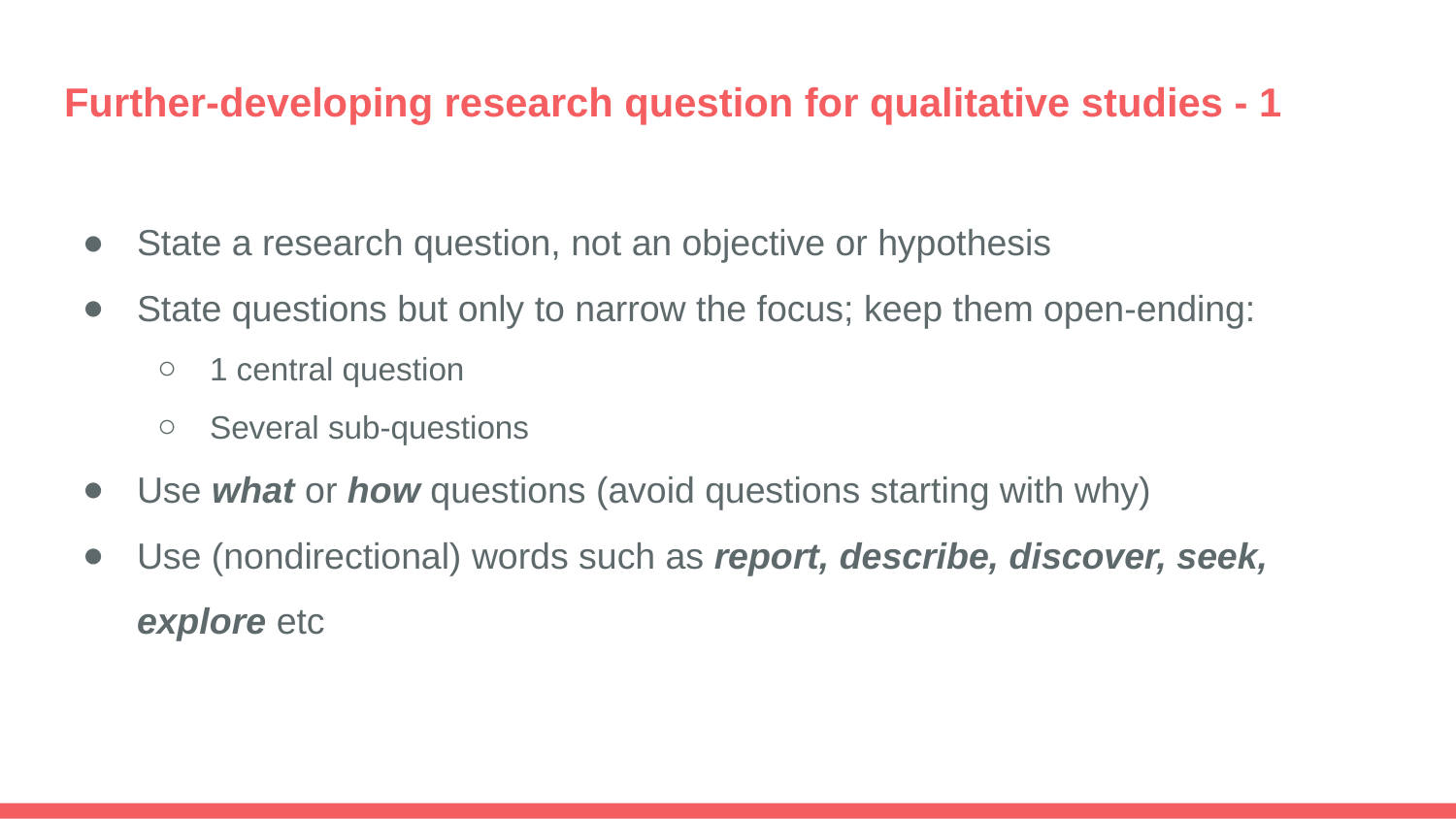

# Further-developing research question for qualitative studies - 1
State a research question, not an objective or hypothesis
State questions but only to narrow the focus; keep them open-ending:
1 central question
Several sub-questions
Use what or how questions (avoid questions starting with why)
Use (nondirectional) words such as report, describe, discover, seek, explore etc